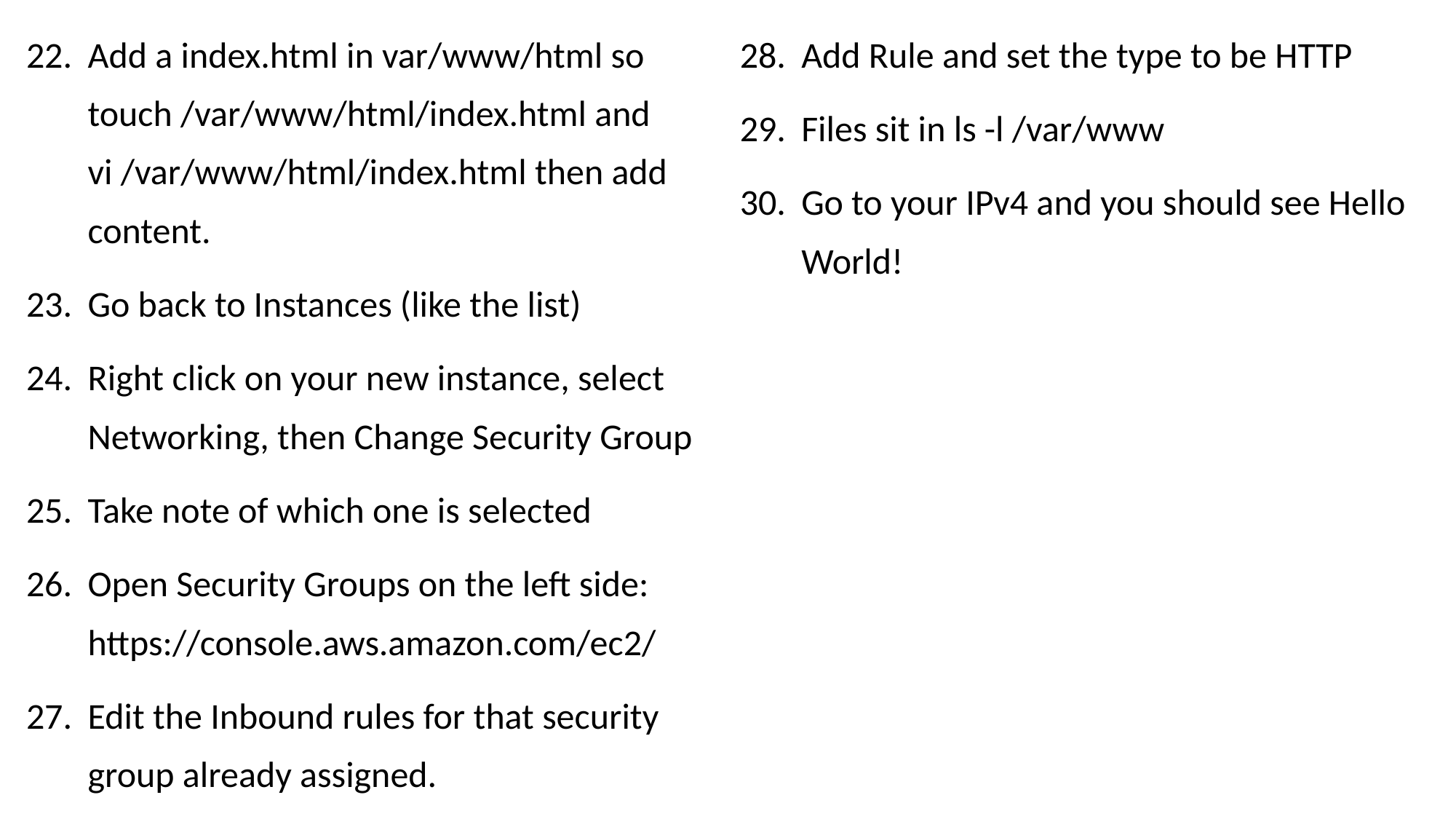

Add a index.html in var/www/html so touch /var/www/html/index.html and vi /var/www/html/index.html then add content.
Go back to Instances (like the list)
Right click on your new instance, select Networking, then Change Security Group
Take note of which one is selected
Open Security Groups on the left side: https://console.aws.amazon.com/ec2/
Edit the Inbound rules for that security group already assigned.
Add Rule and set the type to be HTTP
Files sit in ls -l /var/www
Go to your IPv4 and you should see Hello World!